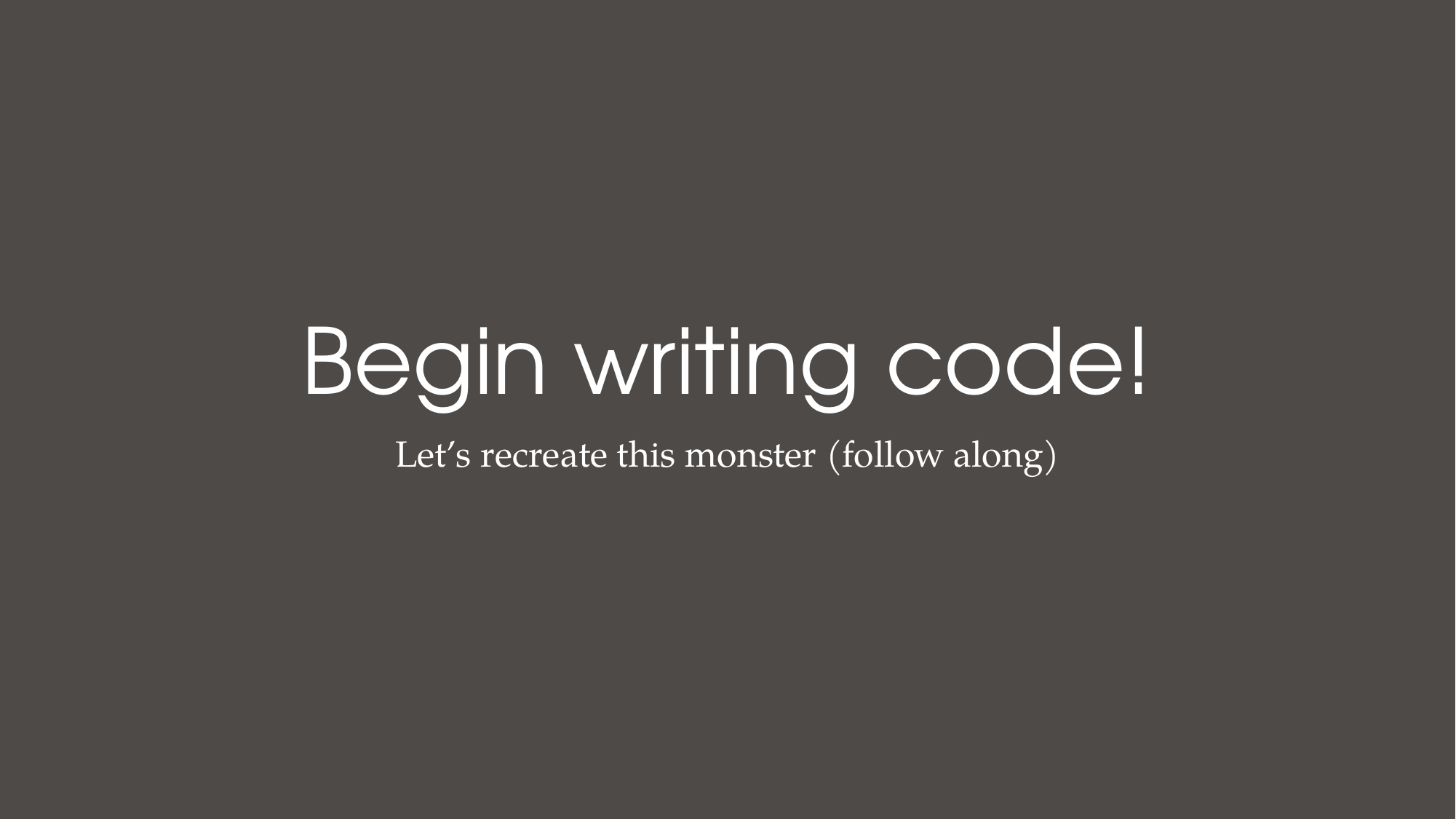

# Begin writing code!
Let’s recreate this monster (follow along)